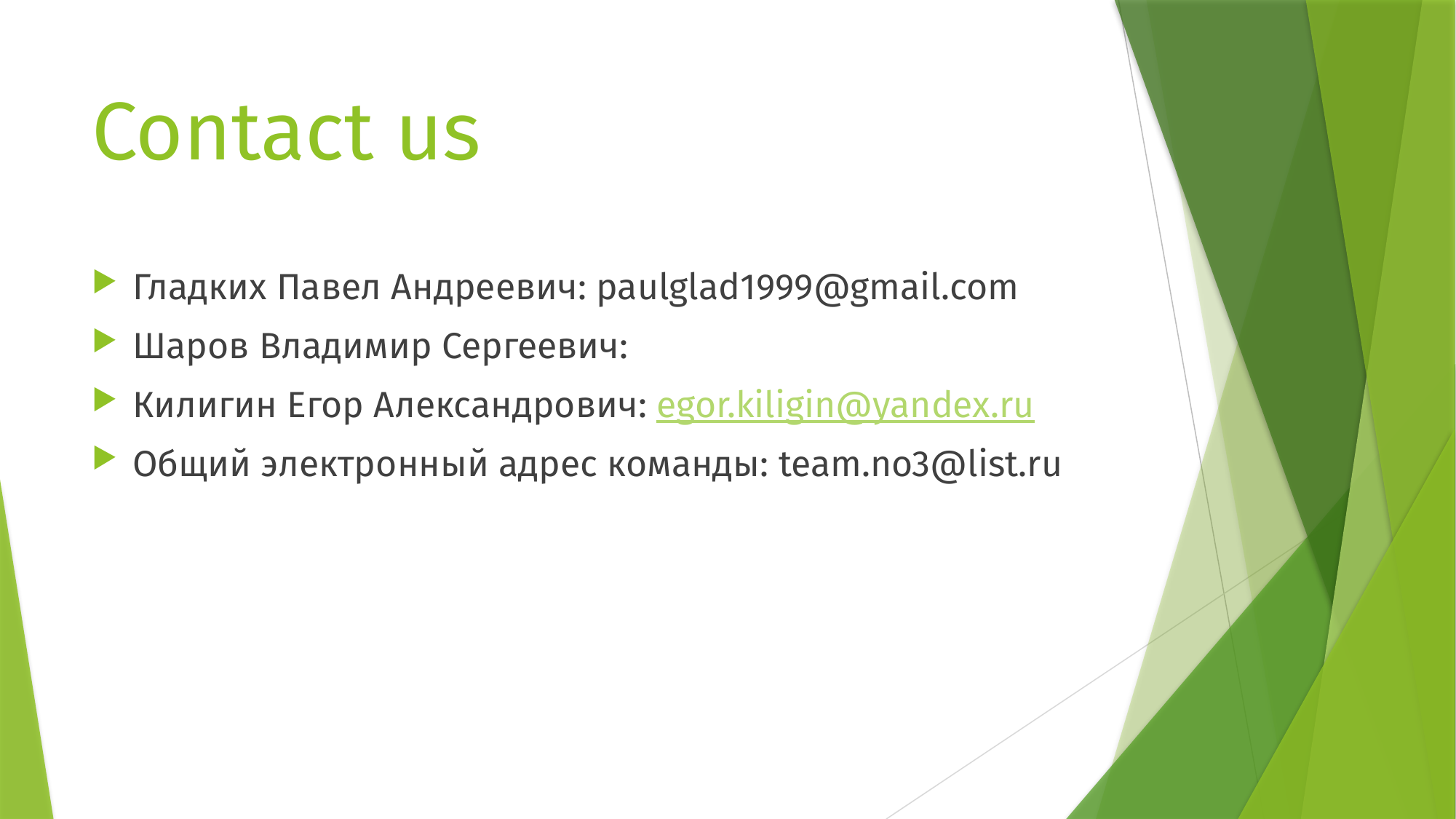

# Contact us
Гладких Павел Андреевич: paulglad1999@gmail.com
Шаров Владимир Сергеевич:
Килигин Егор Александрович: egor.kiligin@yandex.ru
Общий электронный адрес команды: team.no3@list.ru